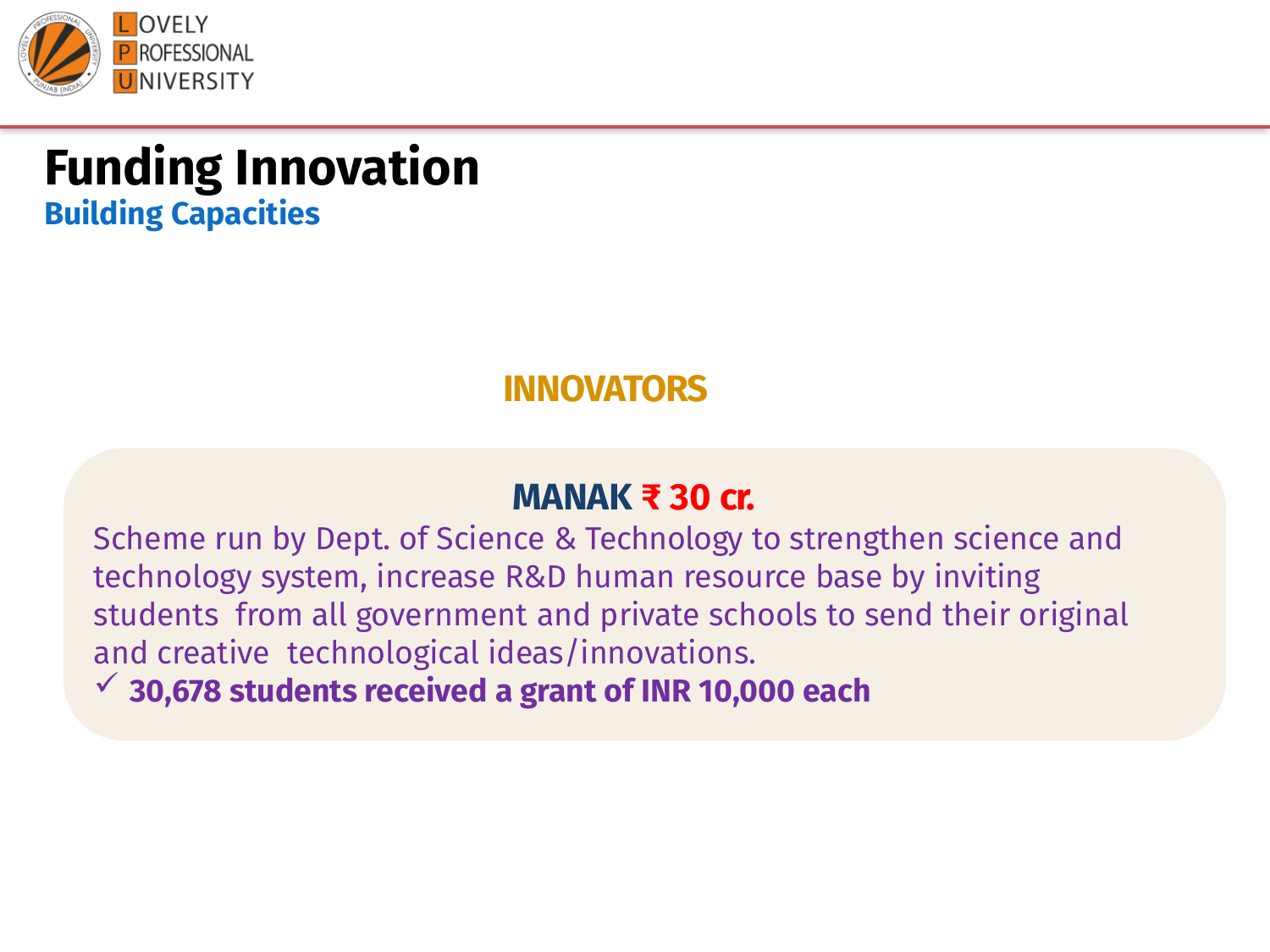

Funding Innovation
Building Capacities
INNOVATORS

MANAK ₹ 30 cr.
Scheme run by Dept. of Science & Technology to strengthen science and  technology system, increase R&D human resource base by inviting students  from all government and private schools to send their original and creative  technological ideas/innovations.
30,678 students received a grant of INR 10,000 each